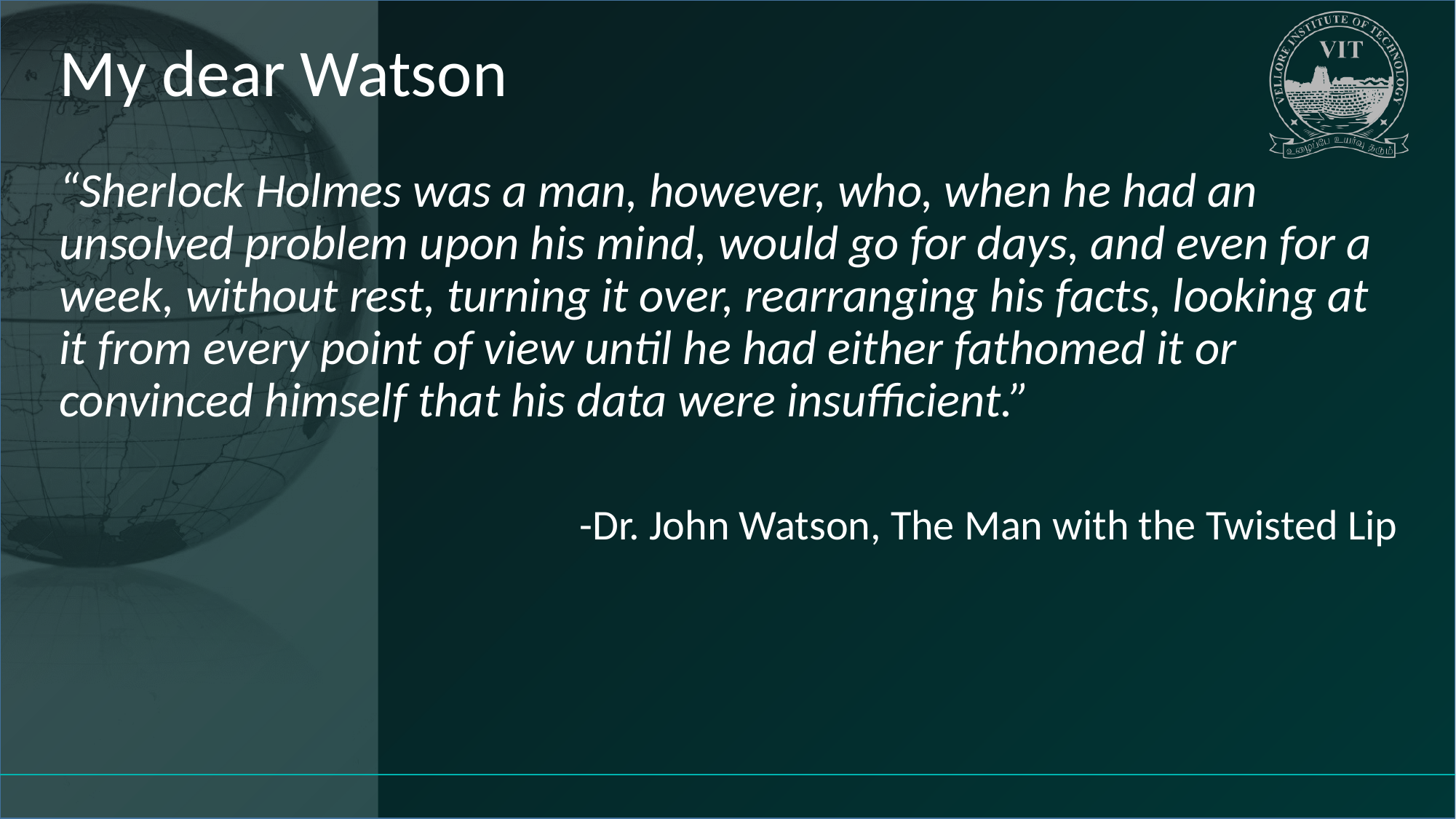

# My dear Watson
“Sherlock Holmes was a man, however, who, when he had an unsolved problem upon his mind, would go for days, and even for a week, without rest, turning it over, rearranging his facts, looking at it from every point of view until he had either fathomed it or convinced himself that his data were insufficient.”

-Dr. John Watson, The Man with the Twisted Lip